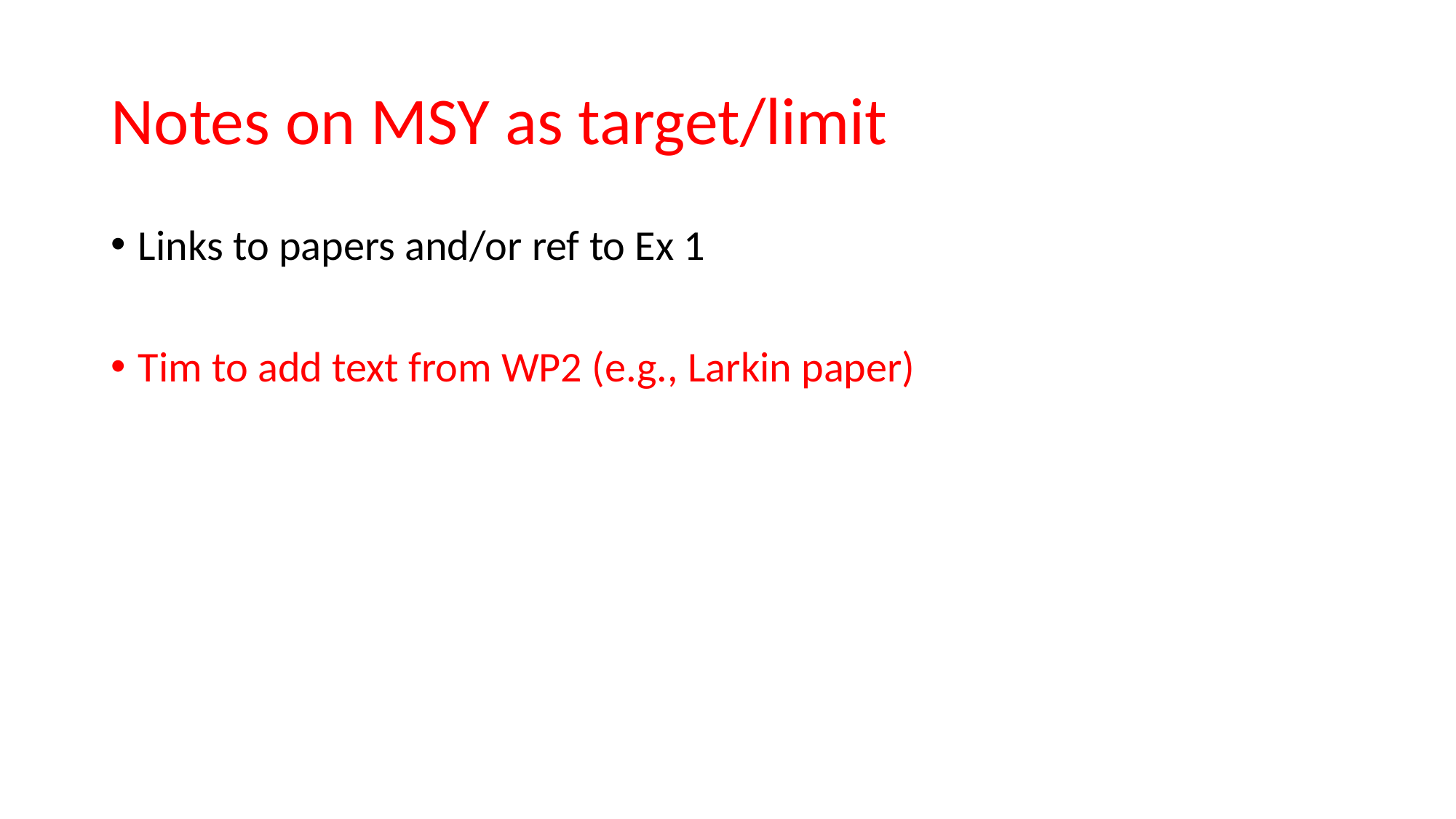

# Notes on MSY as target/limit
Links to papers and/or ref to Ex 1

Tim to add text from WP2 (e.g., Larkin paper)